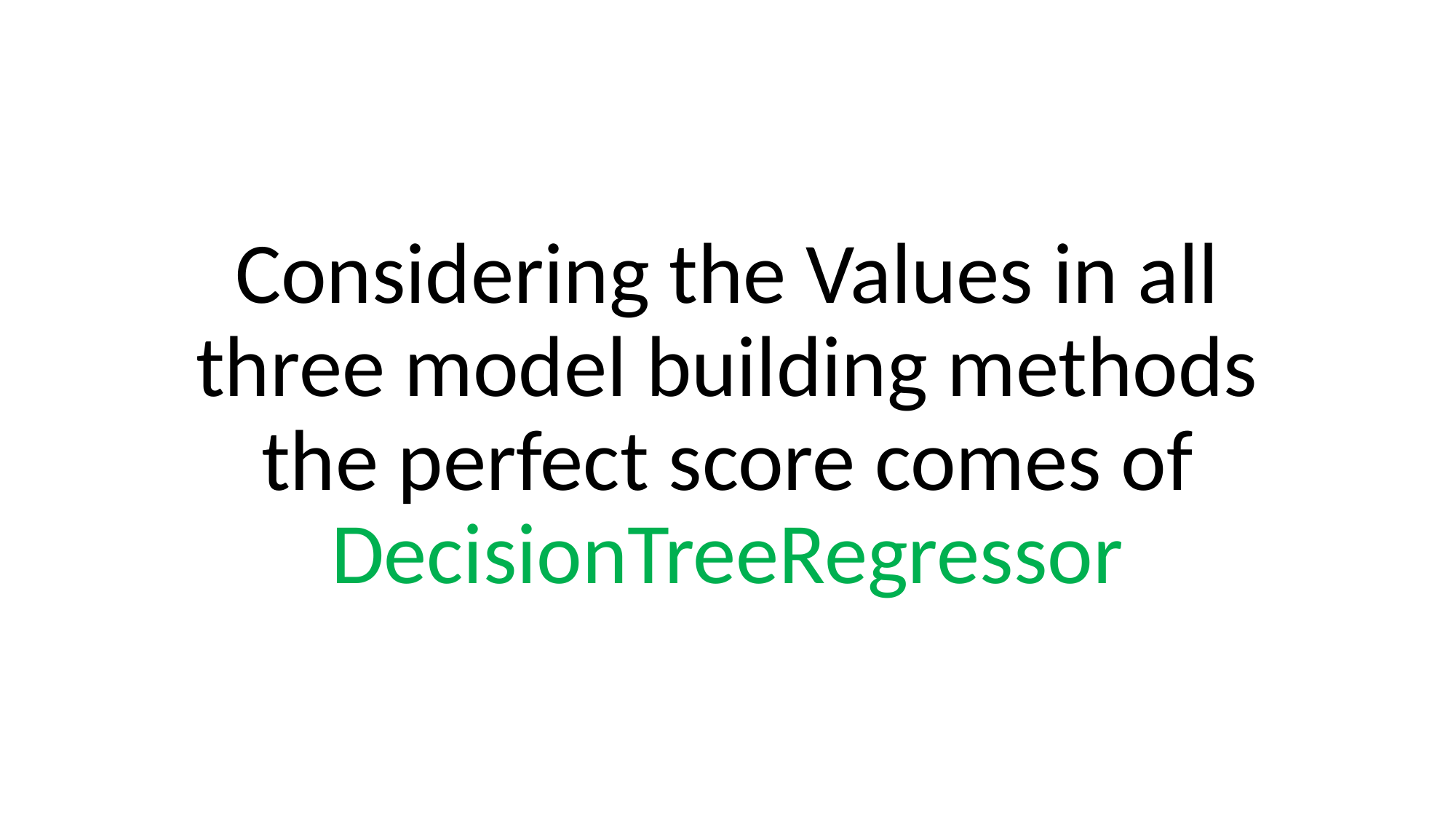

# Considering the Values in all three model building methods the perfect score comes of DecisionTreeRegressor